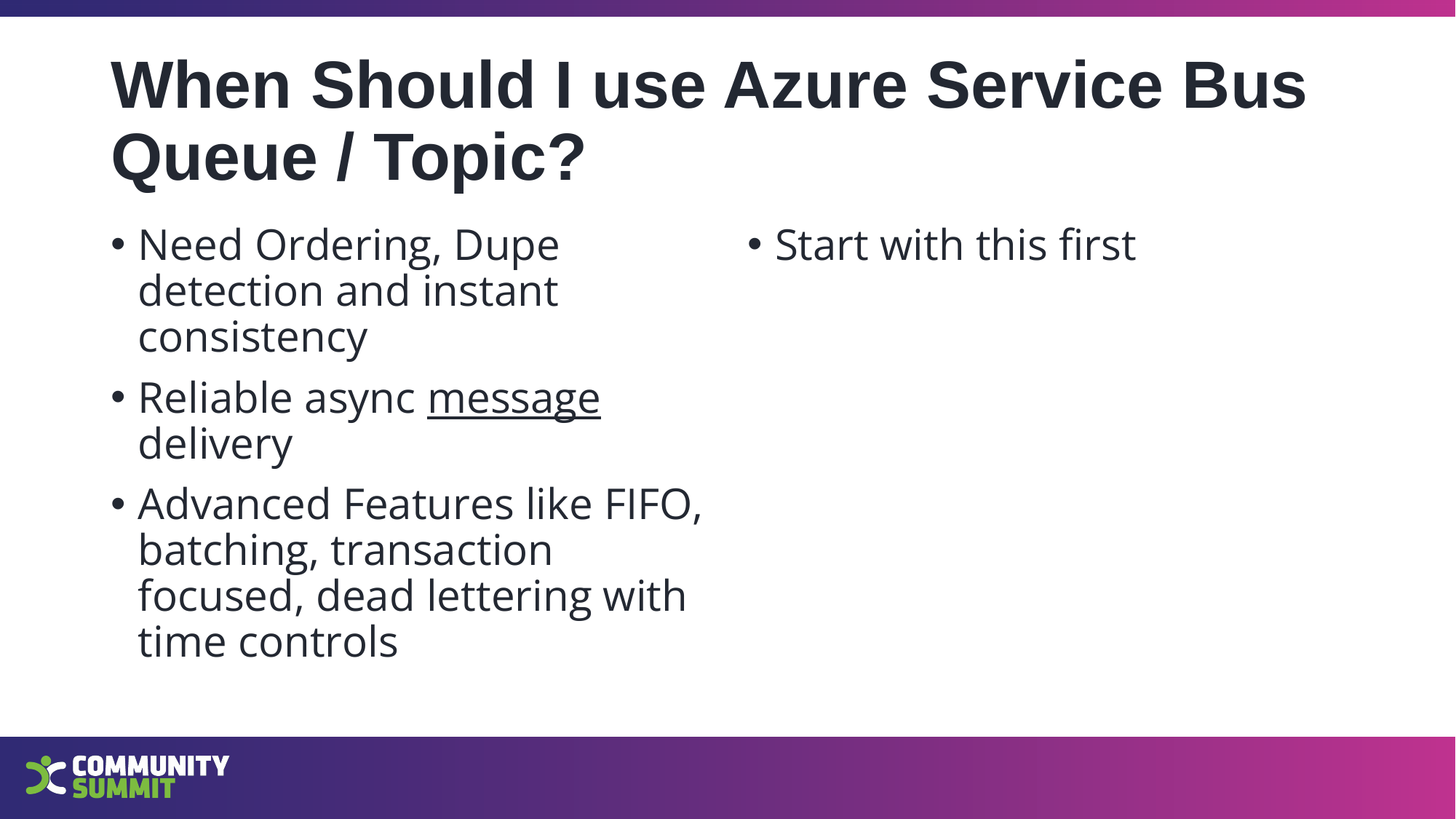

# When Should I use Azure Service Bus Queue / Topic?
Need Ordering, Dupe detection and instant consistency
Reliable async message delivery
Advanced Features like FIFO, batching, transaction focused, dead lettering with time controls
Start with this first